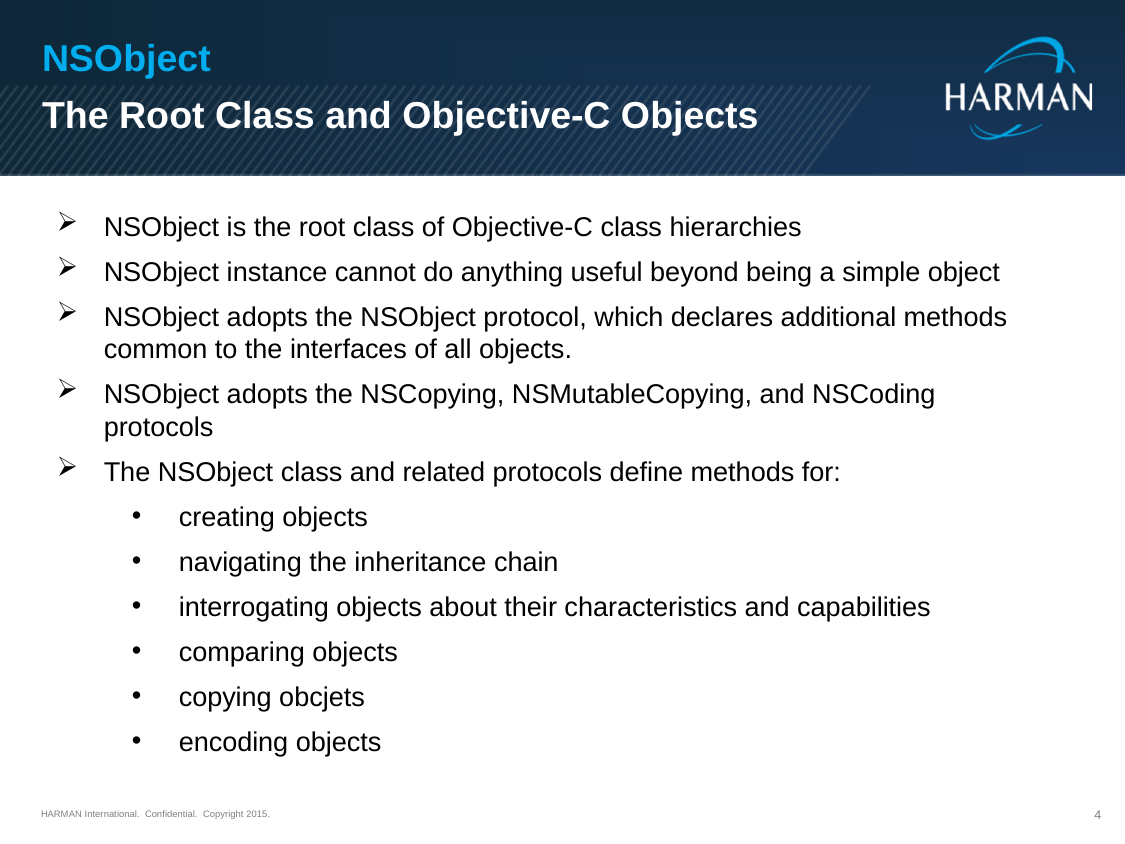

NSObject
The Root Class and Objective-C Objects
NSObject is the root class of Objective-C class hierarchies
NSObject instance cannot do anything useful beyond being a simple object
NSObject adopts the NSObject protocol, which declares additional methods common to the interfaces of all objects.
NSObject adopts the NSCopying, NSMutableCopying, and NSCoding protocols
The NSObject class and related protocols define methods for:
creating objects
navigating the inheritance chain
interrogating objects about their characteristics and capabilities
comparing objects
copying obcjets
encoding objects